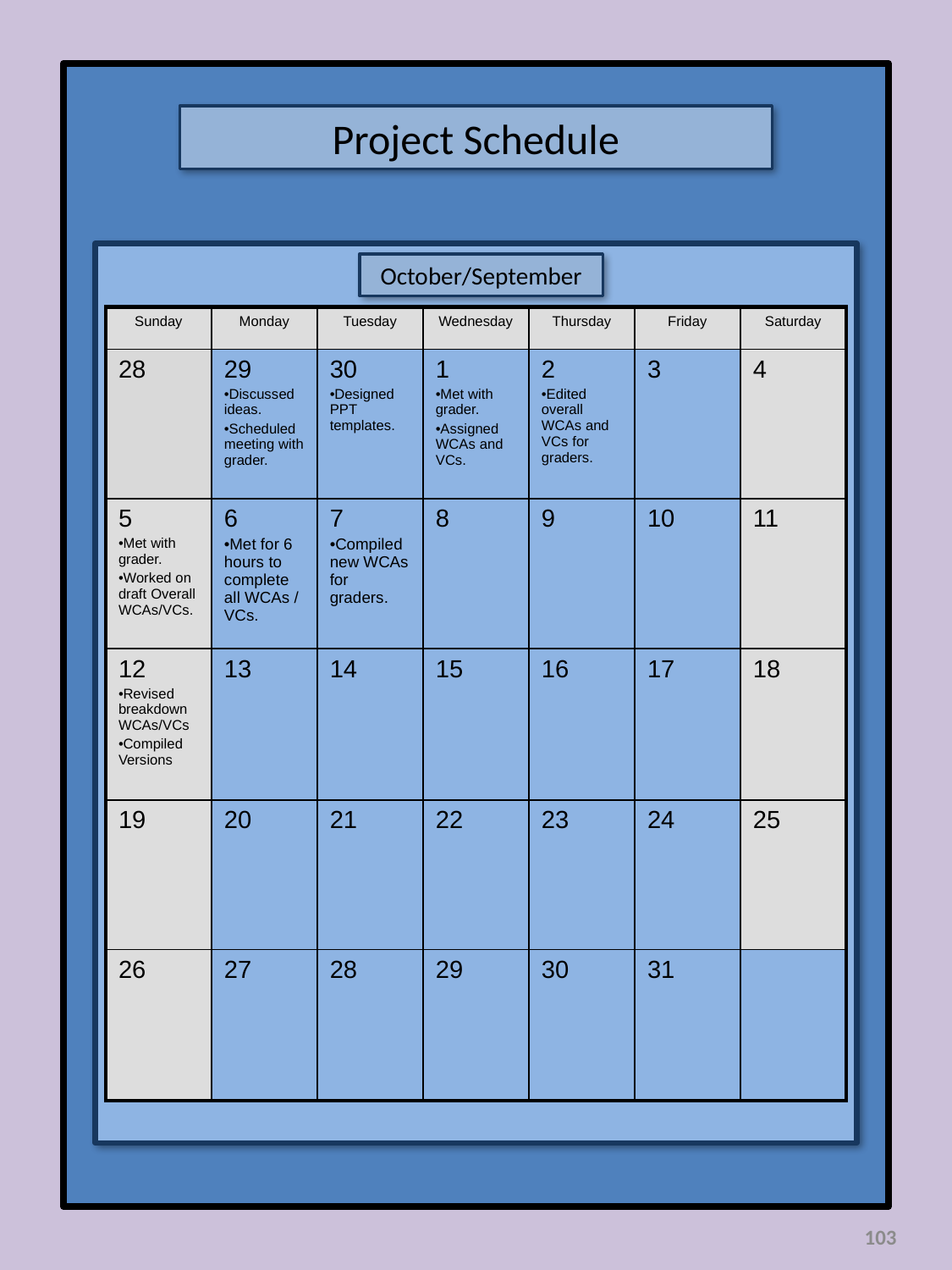

Project Schedule

October/September
| Sunday | Monday | Tuesday | Wednesday | Thursday | Friday | Saturday |
| --- | --- | --- | --- | --- | --- | --- |
| 28 | 29 Discussed ideas. Scheduled meeting with grader. | 30 Designed PPT templates. | 1 Met with grader. Assigned WCAs and VCs. | 2 Edited overall WCAs and VCs for graders. | 3 | 4 |
| 5 Met with grader. Worked on draft Overall WCAs/VCs. | 6 Met for 6 hours to complete all WCAs / VCs. | 7 Compiled new WCAs for graders. | 8 | 9 | 10 | 11 |
| 12 Revised breakdown WCAs/VCs Compiled Versions | 13 | 14 | 15 | 16 | 17 | 18 |
| 19 | 20 | 21 | 22 | 23 | 24 | 25 |
| 26 | 27 | 28 | 29 | 30 | 31 |  |
103